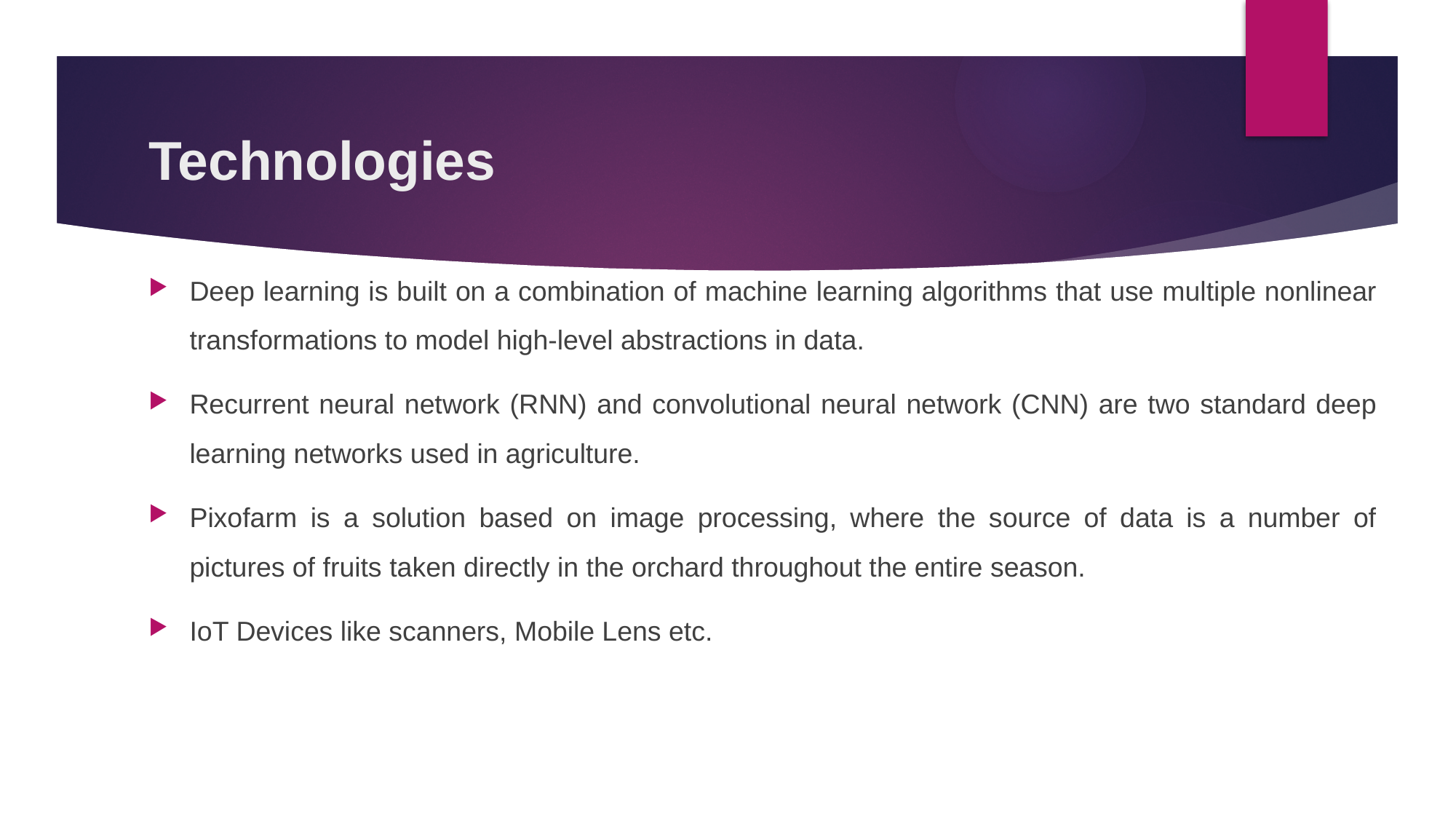

# Technologies
Deep learning is built on a combination of machine learning algorithms that use multiple nonlinear transformations to model high-level abstractions in data.
Recurrent neural network (RNN) and convolutional neural network (CNN) are two standard deep learning networks used in agriculture.
Pixofarm is a solution based on image processing, where the source of data is a number of pictures of fruits taken directly in the orchard throughout the entire season.
IoT Devices like scanners, Mobile Lens etc.